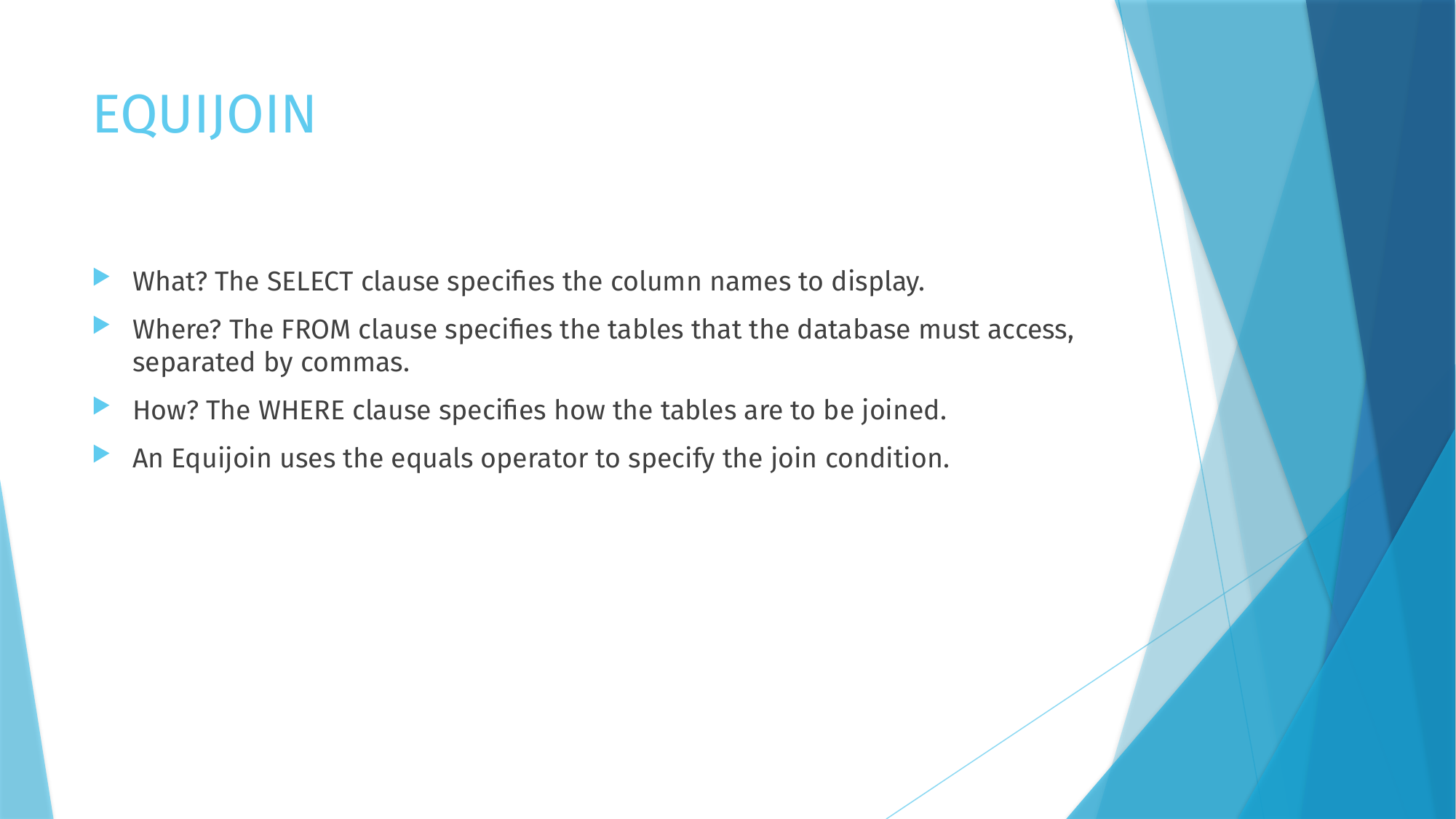

# EQUIJOIN
What? The SELECT clause specifies the column names to display.
Where? The FROM clause specifies the tables that the database must access, separated by commas.
How? The WHERE clause specifies how the tables are to be joined.
An Equijoin uses the equals operator to specify the join condition.